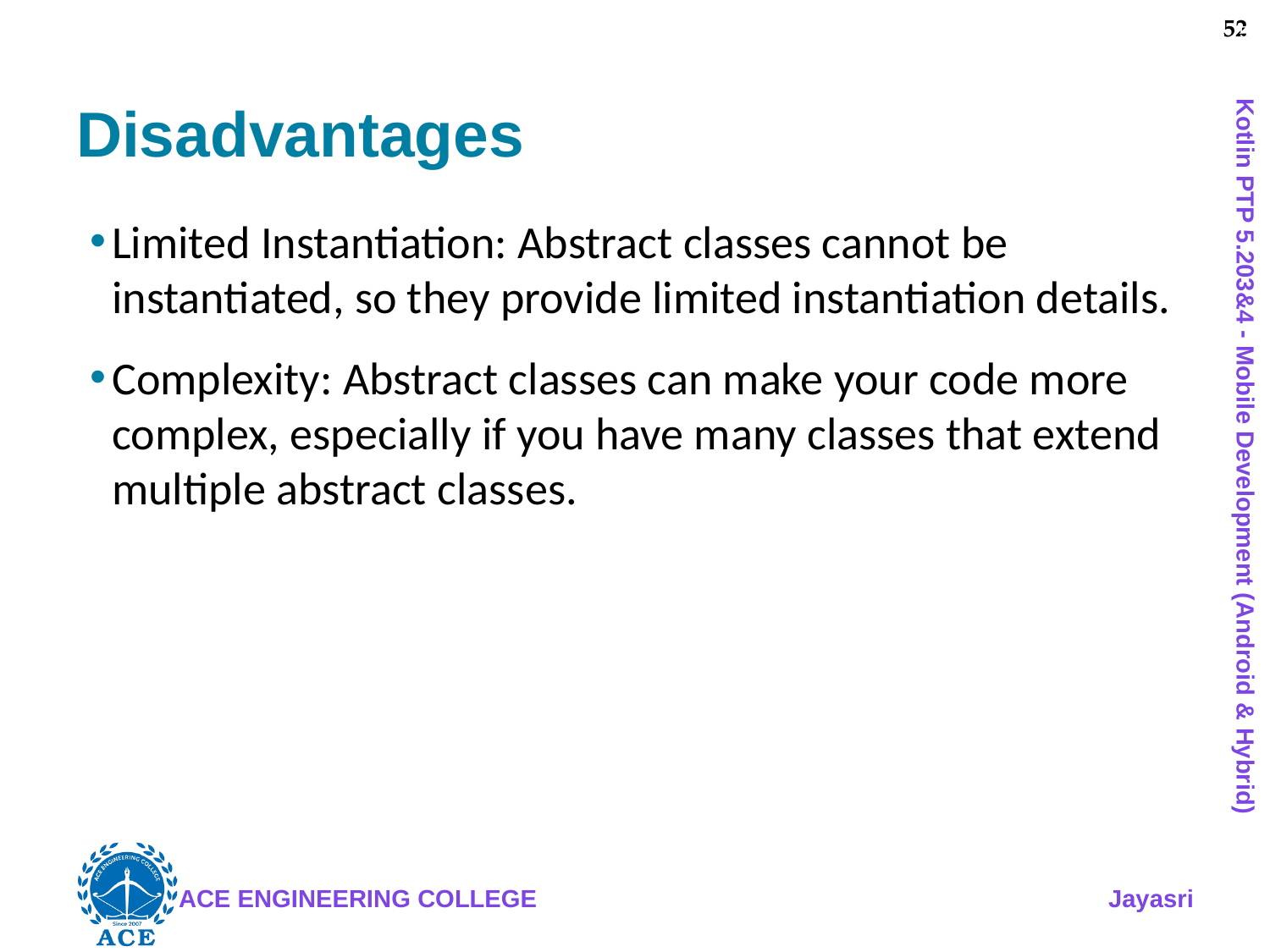

52
# Disadvantages
Limited Instantiation: Abstract classes cannot be instantiated, so they provide limited instantiation details.
Complexity: Abstract classes can make your code more complex, especially if you have many classes that extend multiple abstract classes.